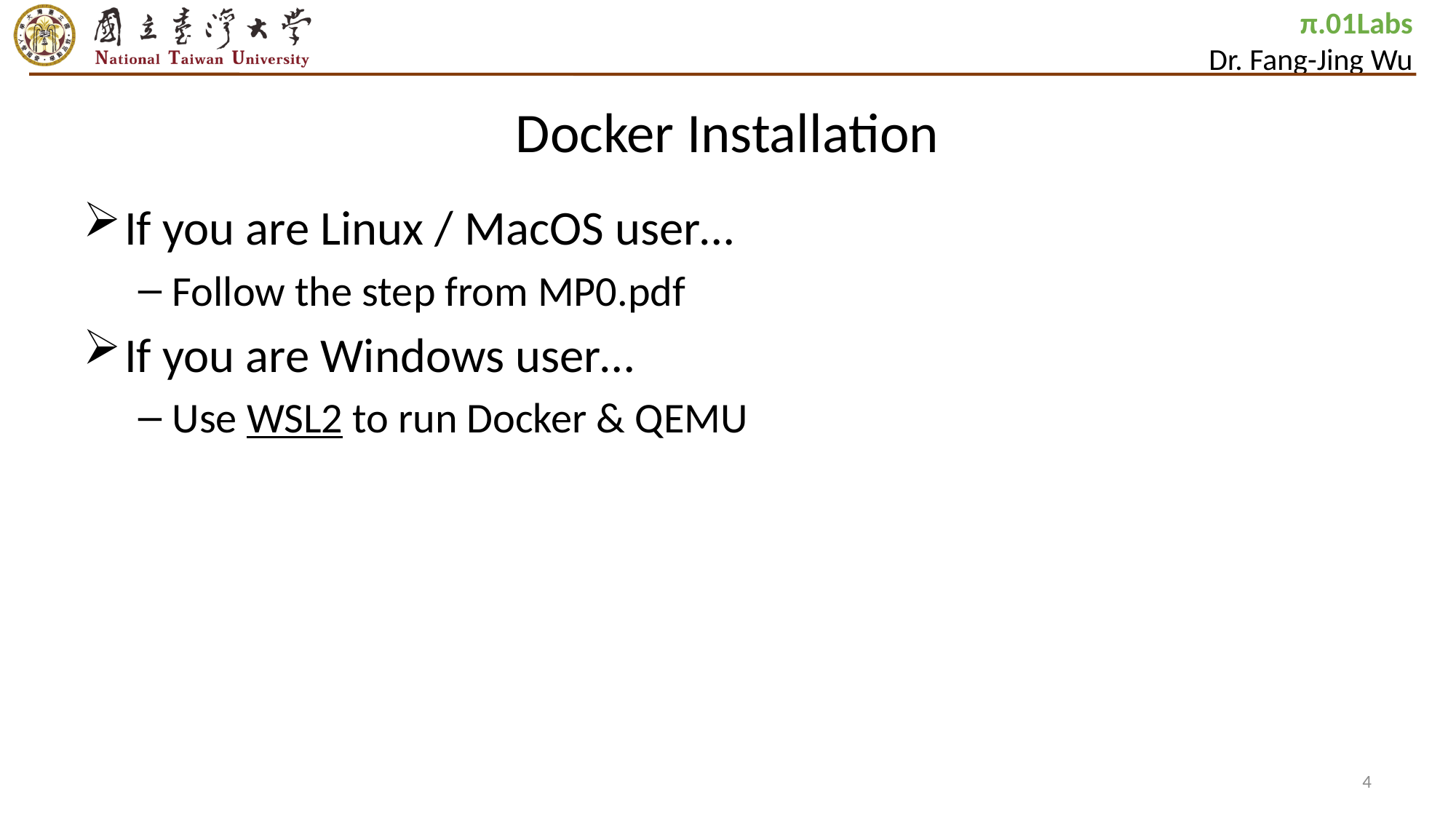

# Docker Installation
If you are Linux / MacOS user…
Follow the step from MP0.pdf
If you are Windows user…
Use WSL2 to run Docker & QEMU

4